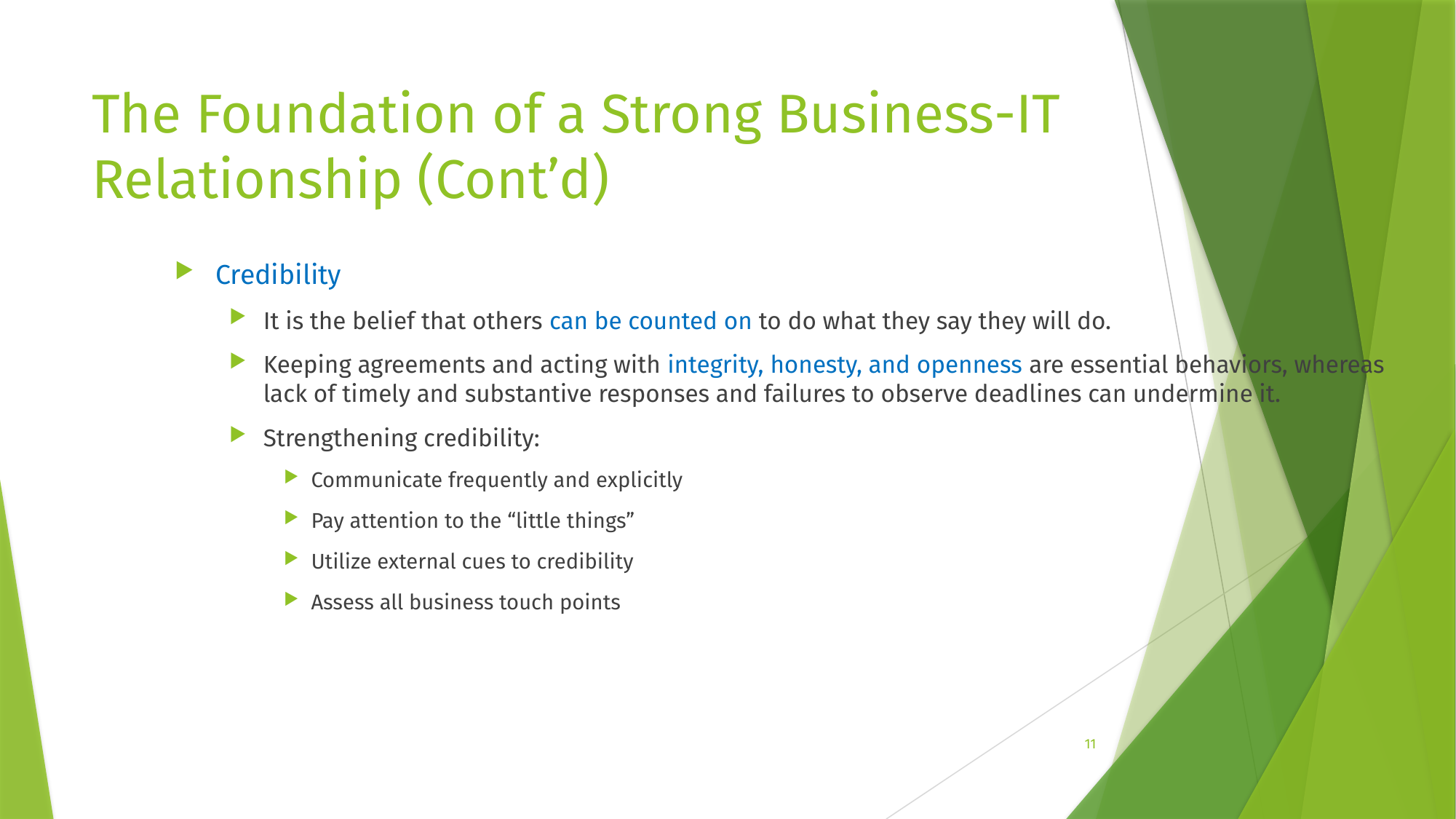

# The Foundation of a Strong Business-IT Relationship (Cont’d)
Credibility
It is the belief that others can be counted on to do what they say they will do.
Keeping agreements and acting with integrity, honesty, and openness are essential behaviors, whereas lack of timely and substantive responses and failures to observe deadlines can undermine it.
Strengthening credibility:
Communicate frequently and explicitly
Pay attention to the “little things”
Utilize external cues to credibility
Assess all business touch points

11